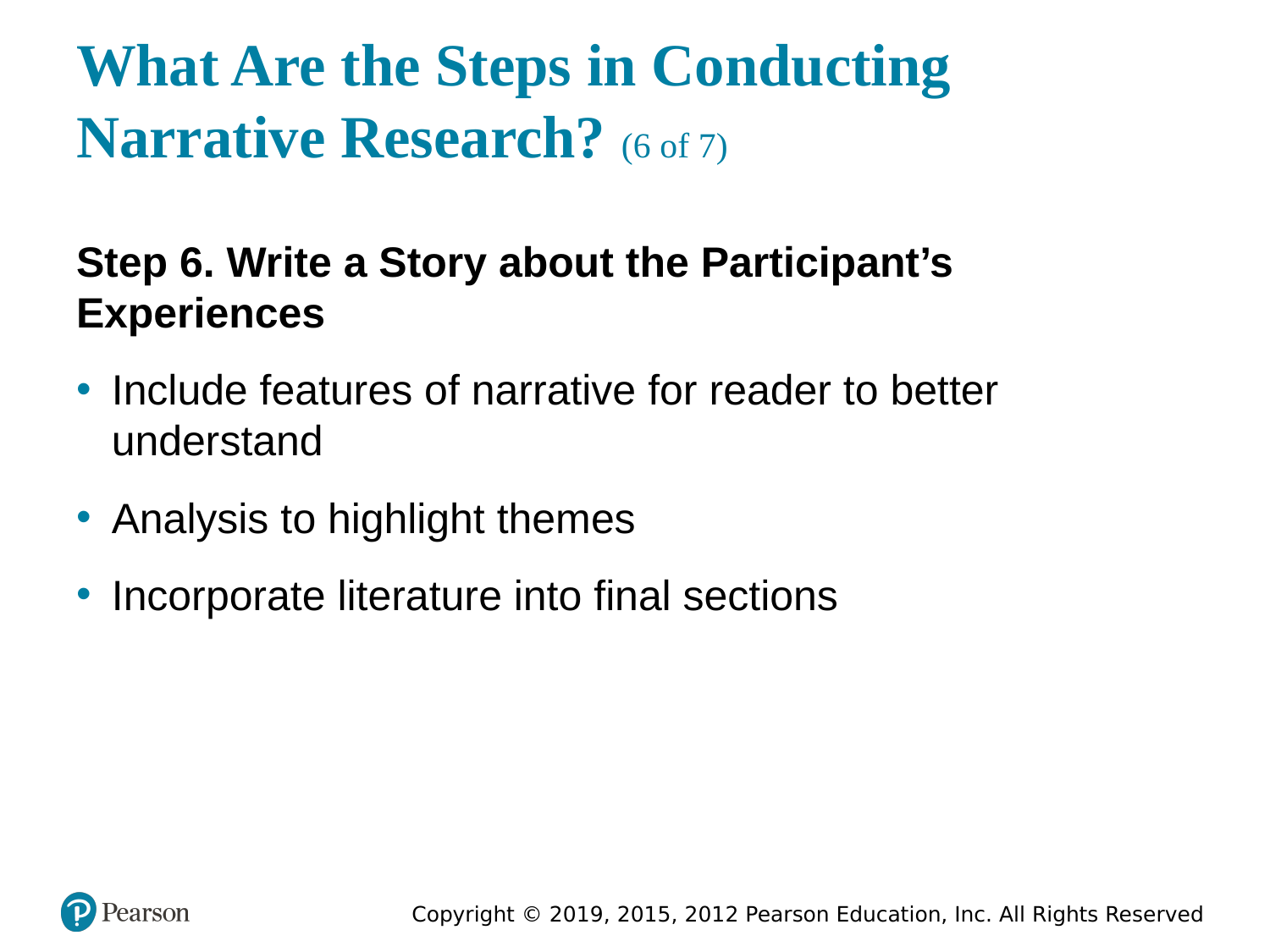

# What Are the Steps in Conducting Narrative Research? (6 of 7)
Step 6. Write a Story about the Participant’s Experiences
Include features of narrative for reader to better understand
Analysis to highlight themes
Incorporate literature into final sections